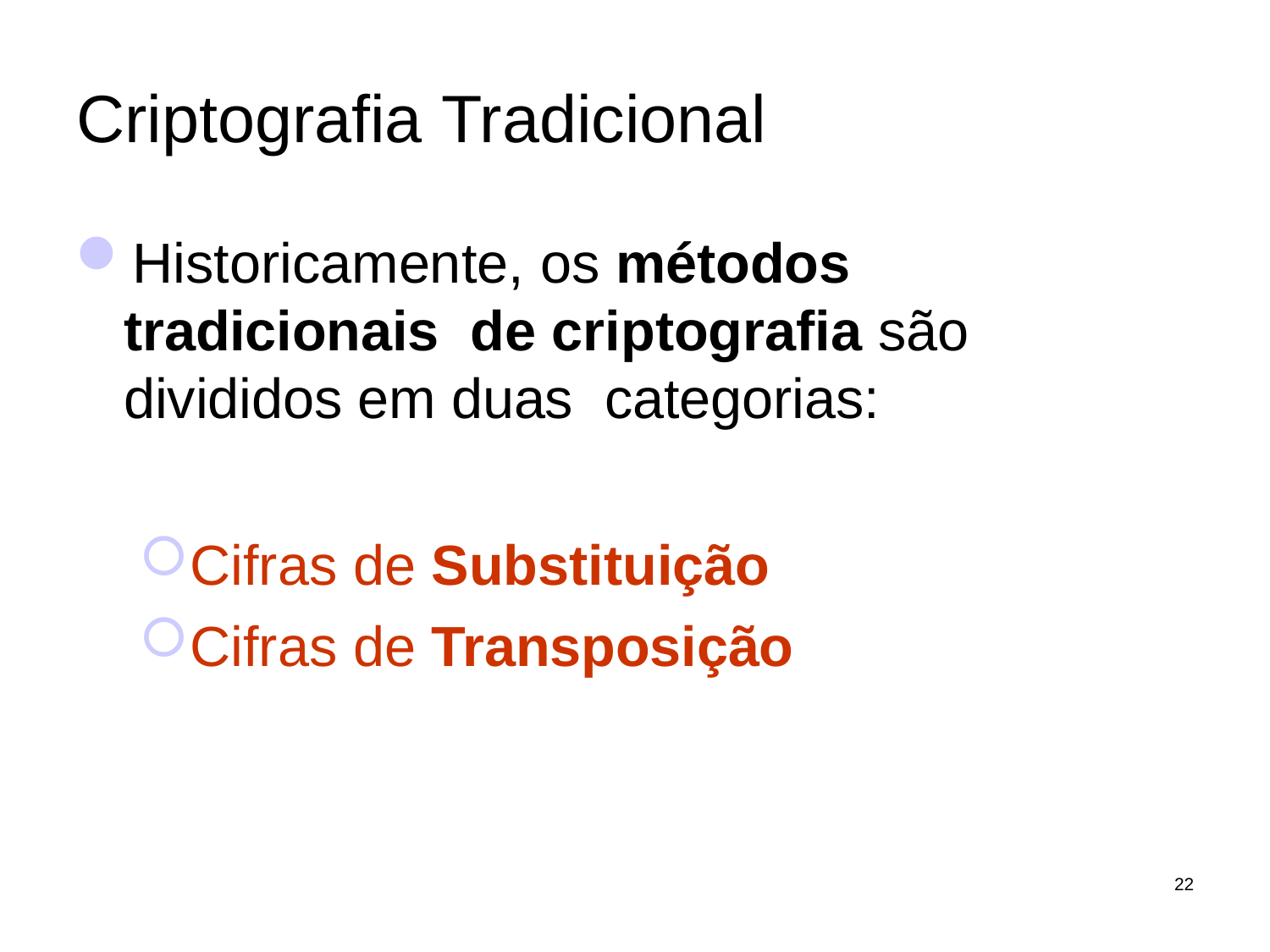

# Criptografia Tradicional
Historicamente, os métodos tradicionais  de criptografia são divididos em duas  categorias:

Cifras de Substituição
Cifras de Transposição
22